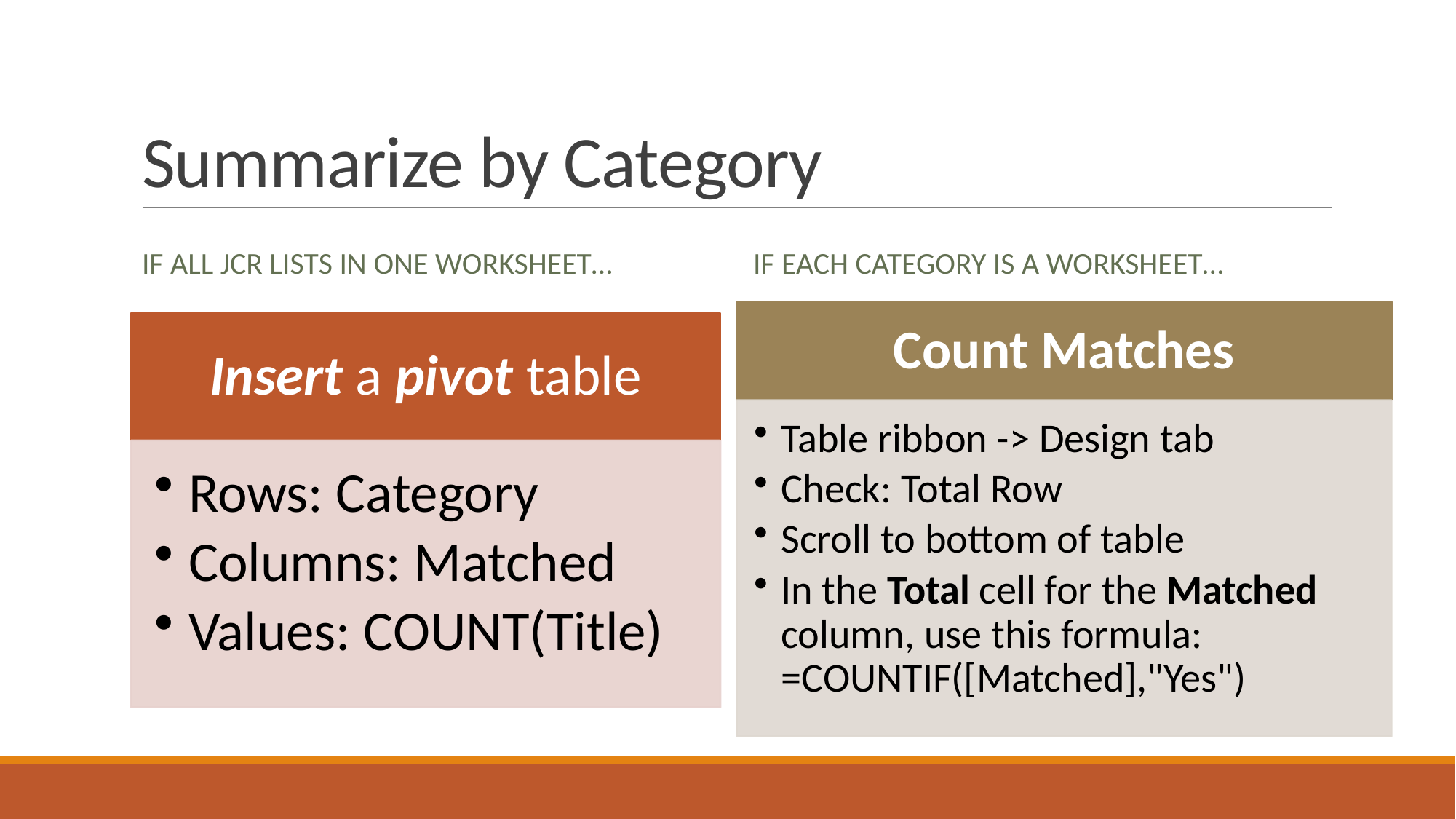

# Summarize by Category
If all JCR lists in one worksheet…
If each category is a worksheet…
Count Matches
Table ribbon -> Design tab
Check: Total Row
Scroll to bottom of table
In the Total cell for the Matched column, use this formula:
=COUNTIF([Matched],"Yes")
Insert a pivot table
Rows: Category
Columns: Matched
Values: COUNT(Title)